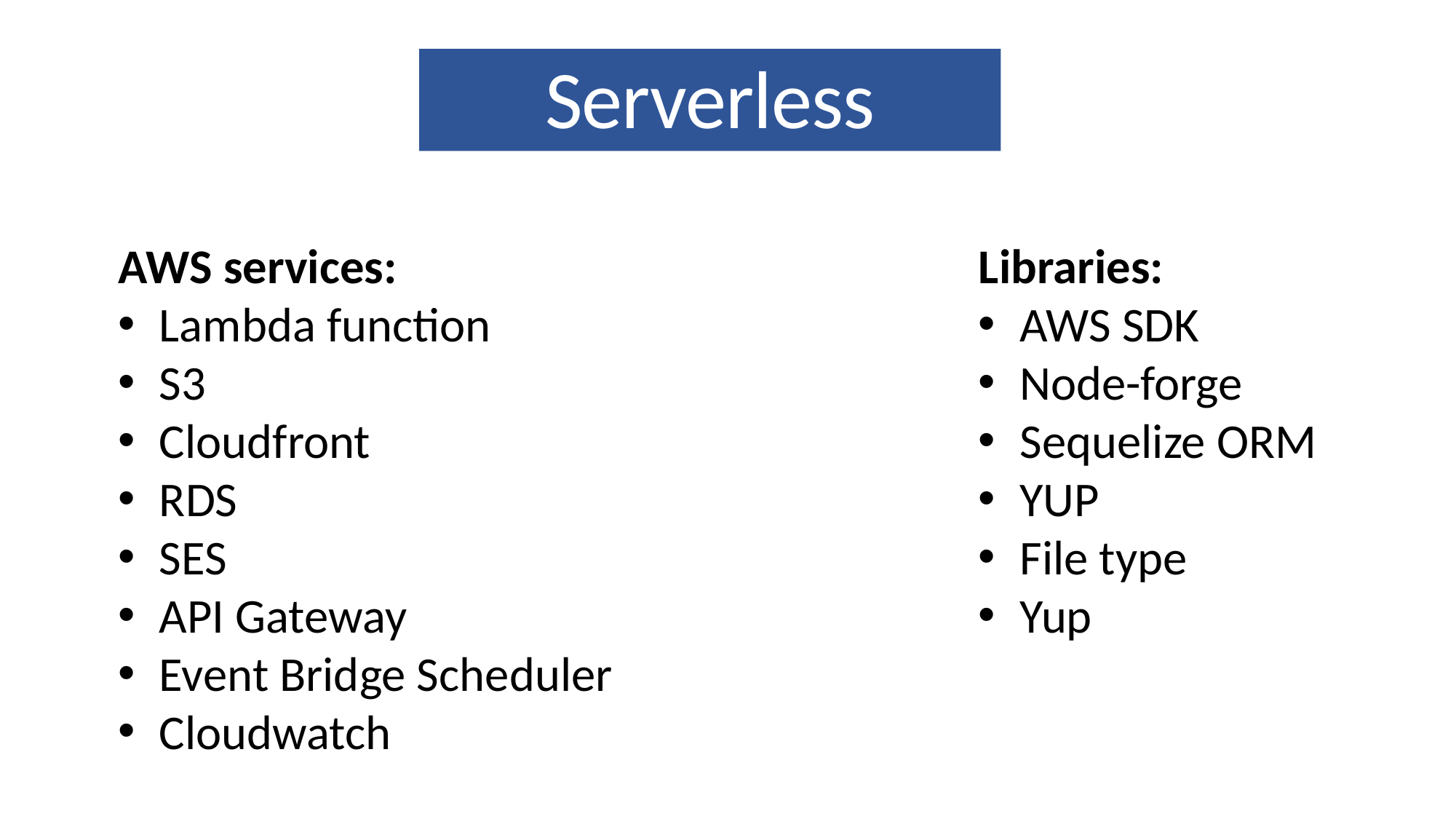

Serverless
AWS services:
Lambda function
S3
Cloudfront
RDS
SES
API Gateway
Event Bridge Scheduler
Cloudwatch
Libraries:
AWS SDK
Node-forge
Sequelize ORM
YUP
File type
Yup